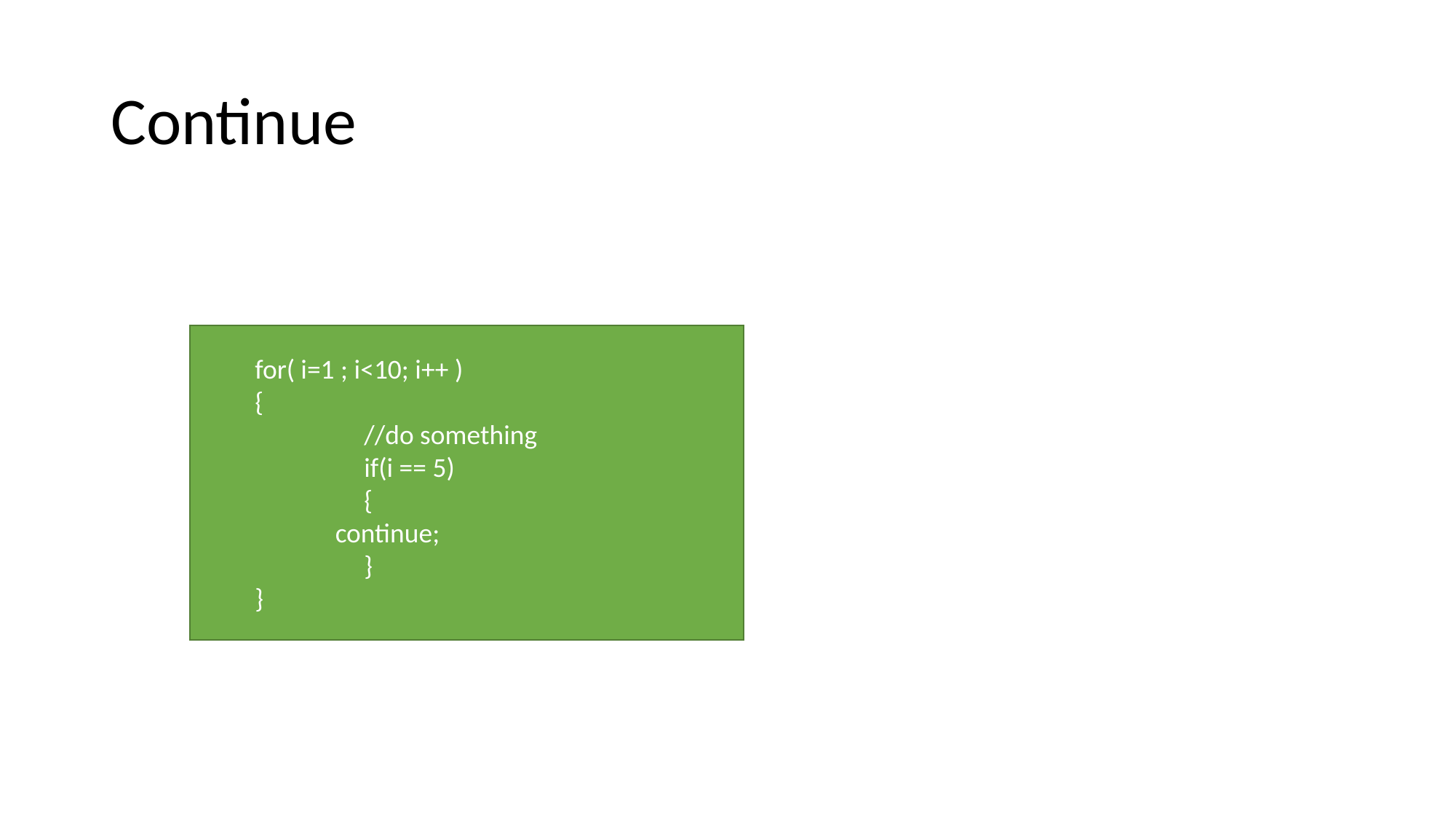

# Continue

for( i=1 ; i<10; i++ )
{
	//do something
	if(i == 5)
	{
             continue;
	}
}